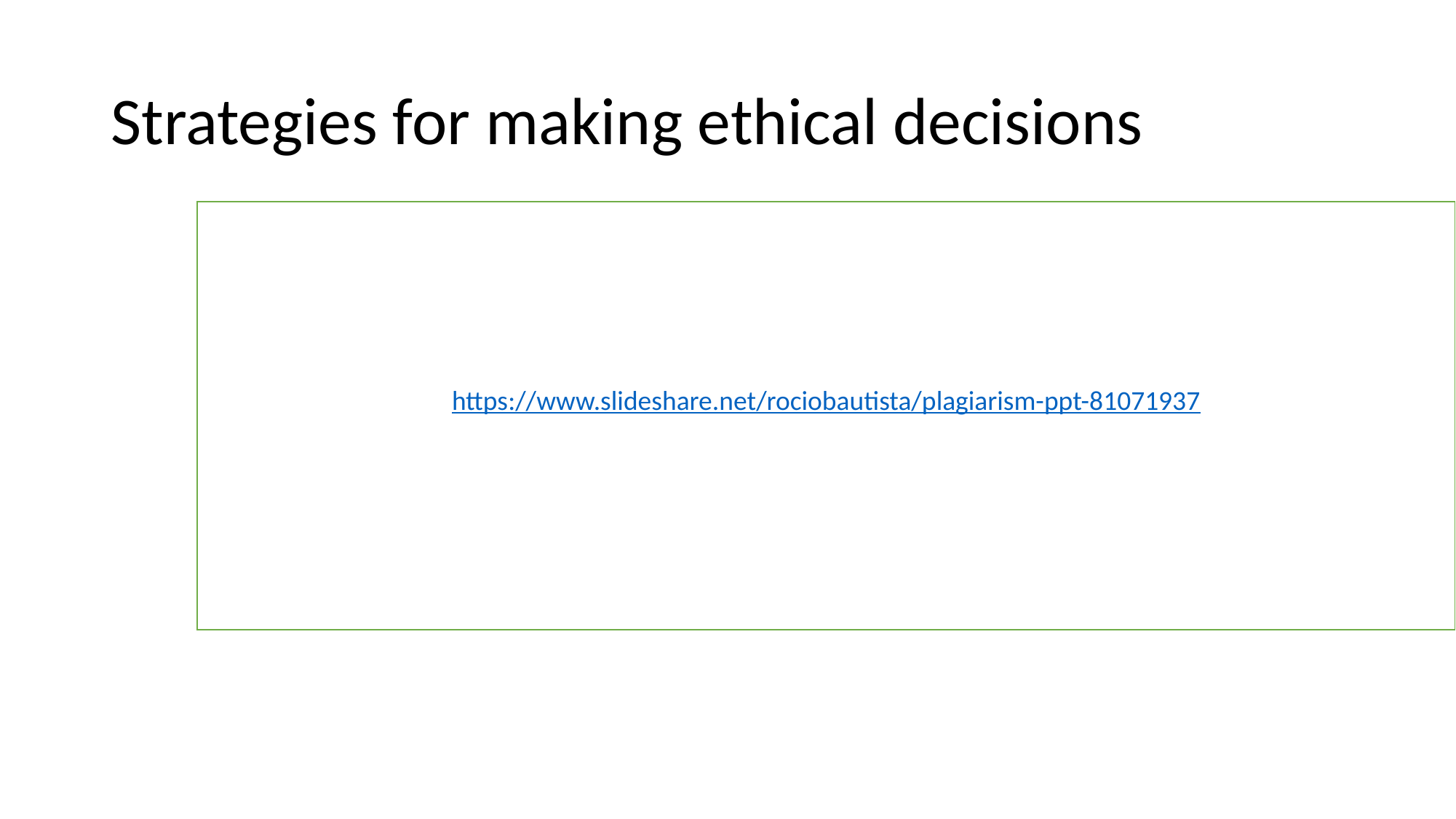

# Strategies for making ethical decisions
https://www.slideshare.net/rociobautista/plagiarism-ppt-81071937